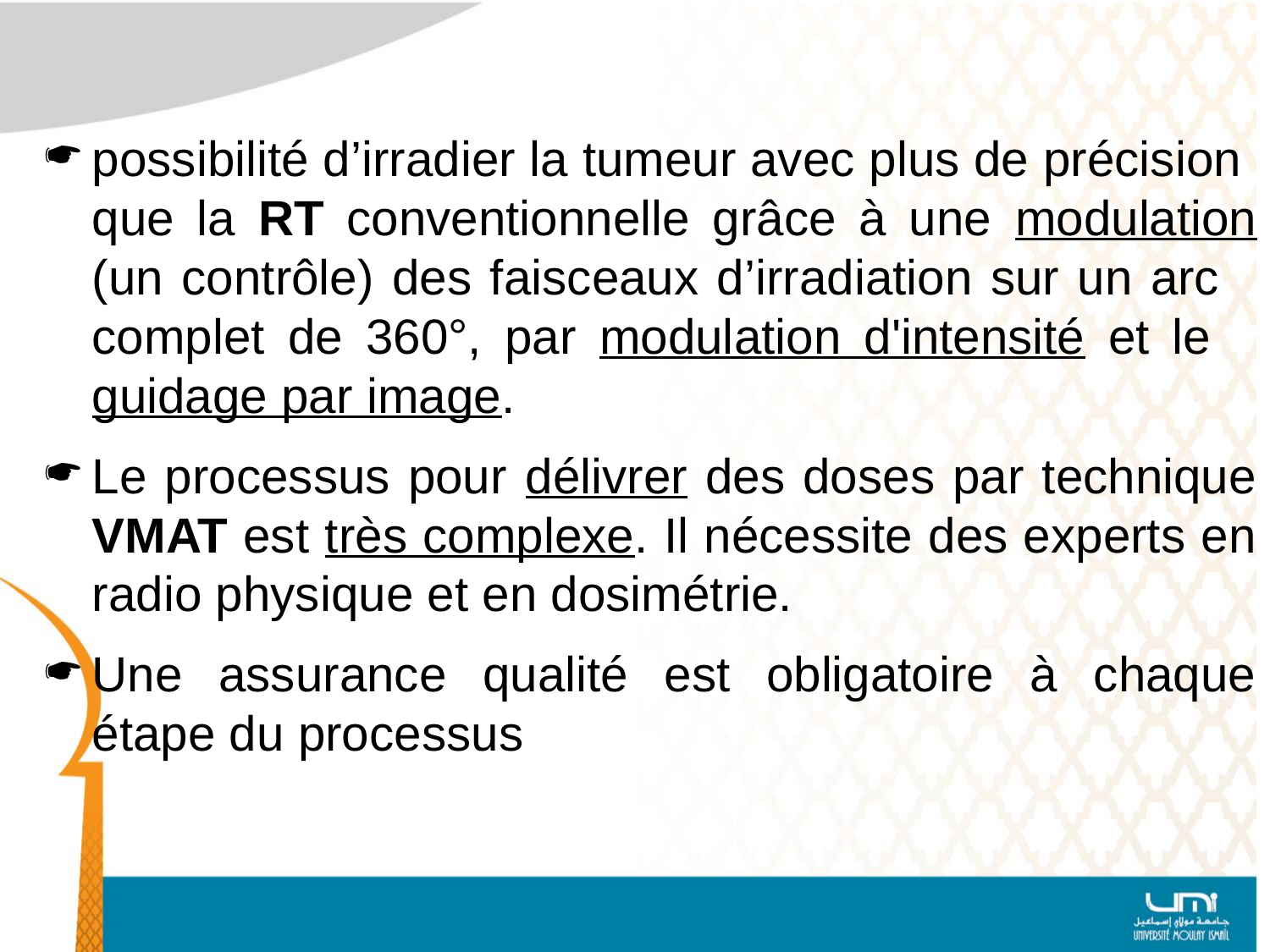

# possibilité d’irradier la tumeur avec plus de précision  que la RT conventionnelle grâce à une modulation (un contrôle) des faisceaux d’irradiation sur un arc   complet de 360°, par modulation d'intensité et le   guidage par image.
Le processus pour délivrer des doses par technique VMAT est très complexe. Il nécessite des experts en radio physique et en dosimétrie.
Une assurance qualité est obligatoire à chaque étape du processus